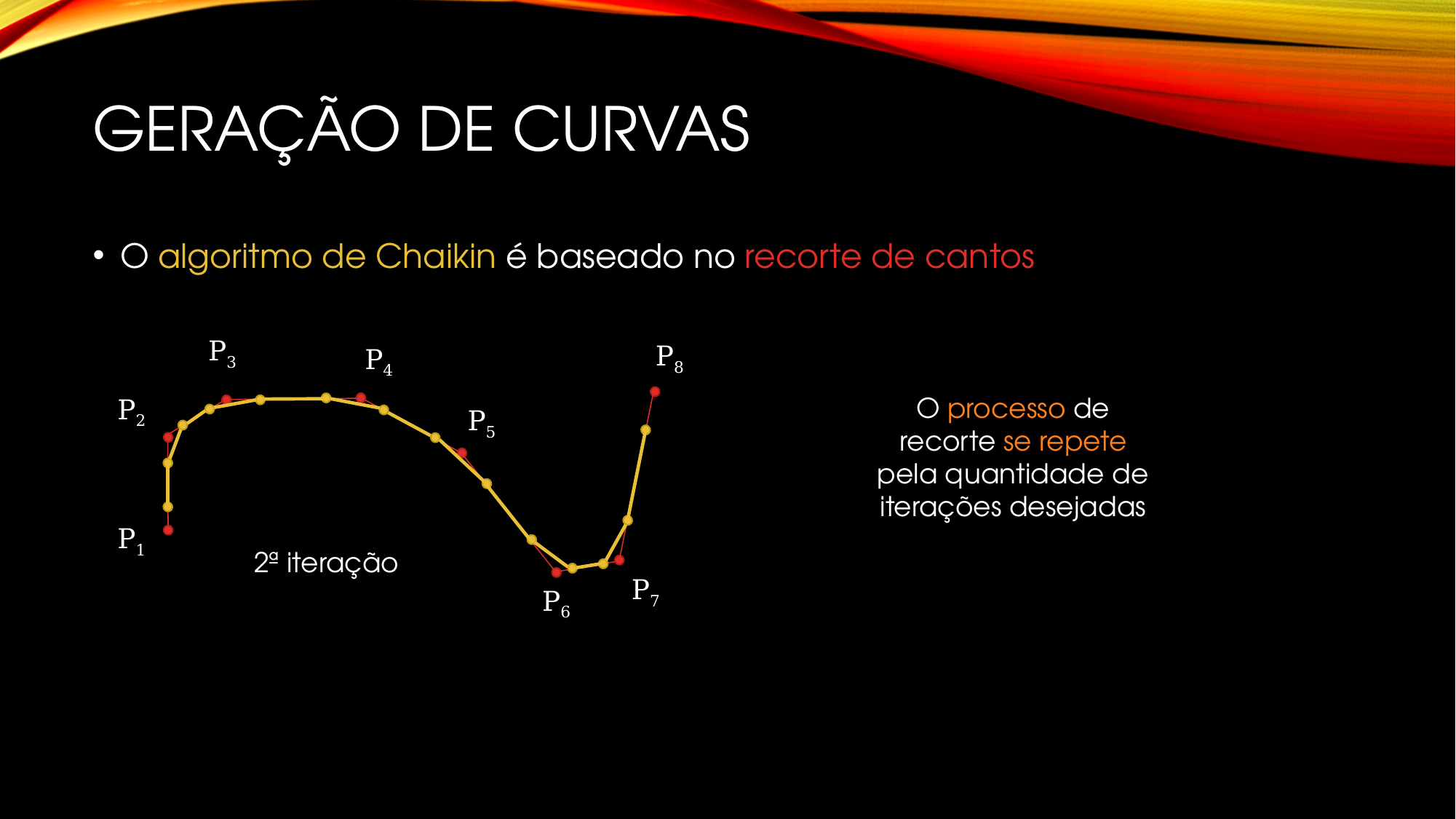

# Geração de Curvas
O algoritmo de Chaikin é baseado no recorte de cantos
P3
P8
P4
O processo de recorte se repete pela quantidade de iterações desejadas
P2

P5

P1

2ª iteração

P7

P6